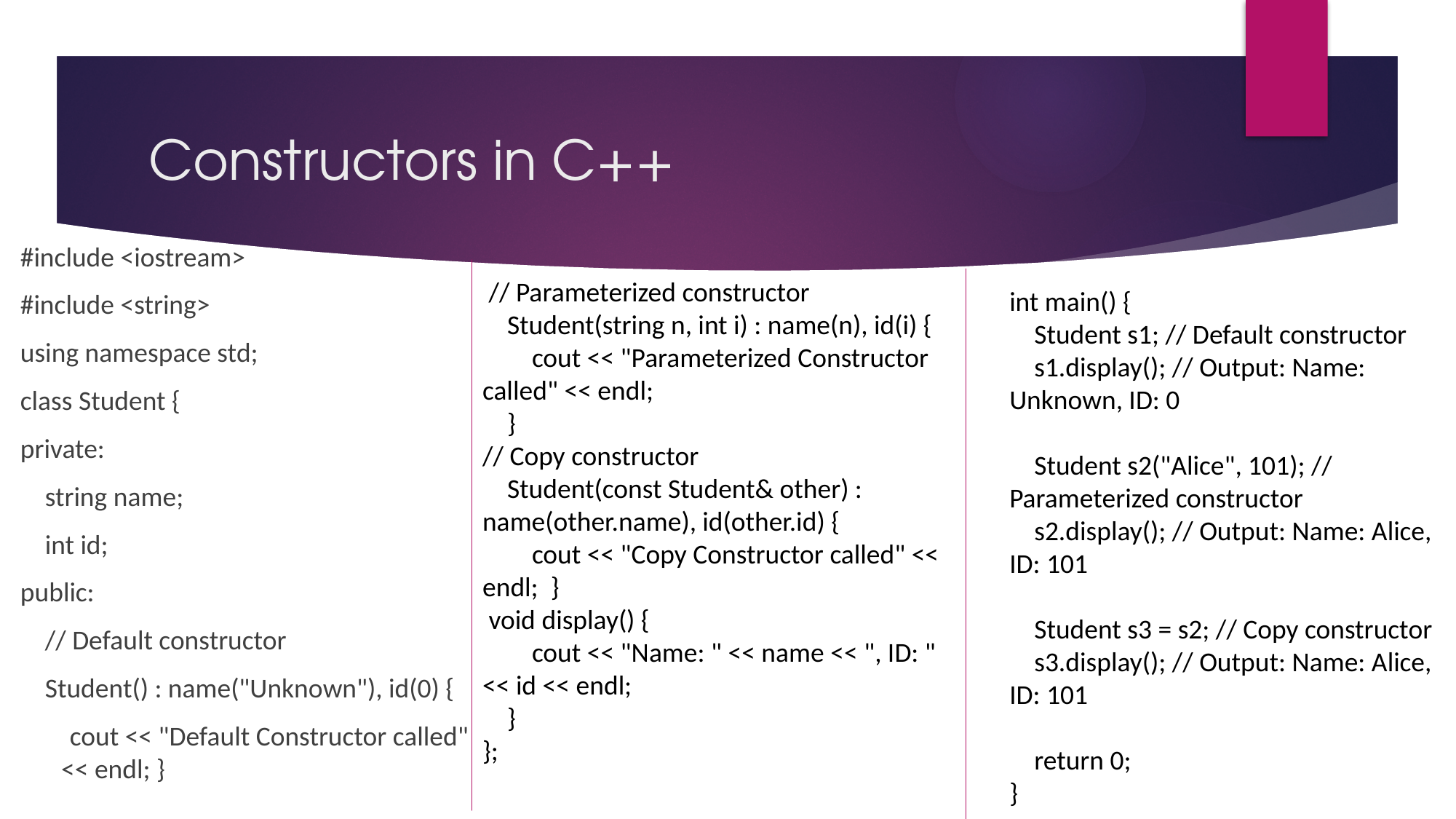

# Constructors in C++
#include <iostream>
#include <string>
using namespace std;
class Student {
private:
    string name;
    int id;
public:
    // Default constructor
    Student() : name("Unknown"), id(0) {
        cout << "Default Constructor called" << endl; }

 // Parameterized constructor
    Student(string n, int i) : name(n), id(i) {
        cout << "Parameterized Constructor called" << endl;
    }
// Copy constructor
    Student(const Student& other) : name(other.name), id(other.id) {
        cout << "Copy Constructor called" << endl;  }
 void display() {
        cout << "Name: " << name << ", ID: " << id << endl;
    }
};

int main() {
    Student s1; // Default constructor
    s1.display(); // Output: Name: Unknown, ID: 0

    Student s2("Alice", 101); // Parameterized constructor
    s2.display(); // Output: Name: Alice, ID: 101

    Student s3 = s2; // Copy constructor
    s3.display(); // Output: Name: Alice, ID: 101

    return 0;
}